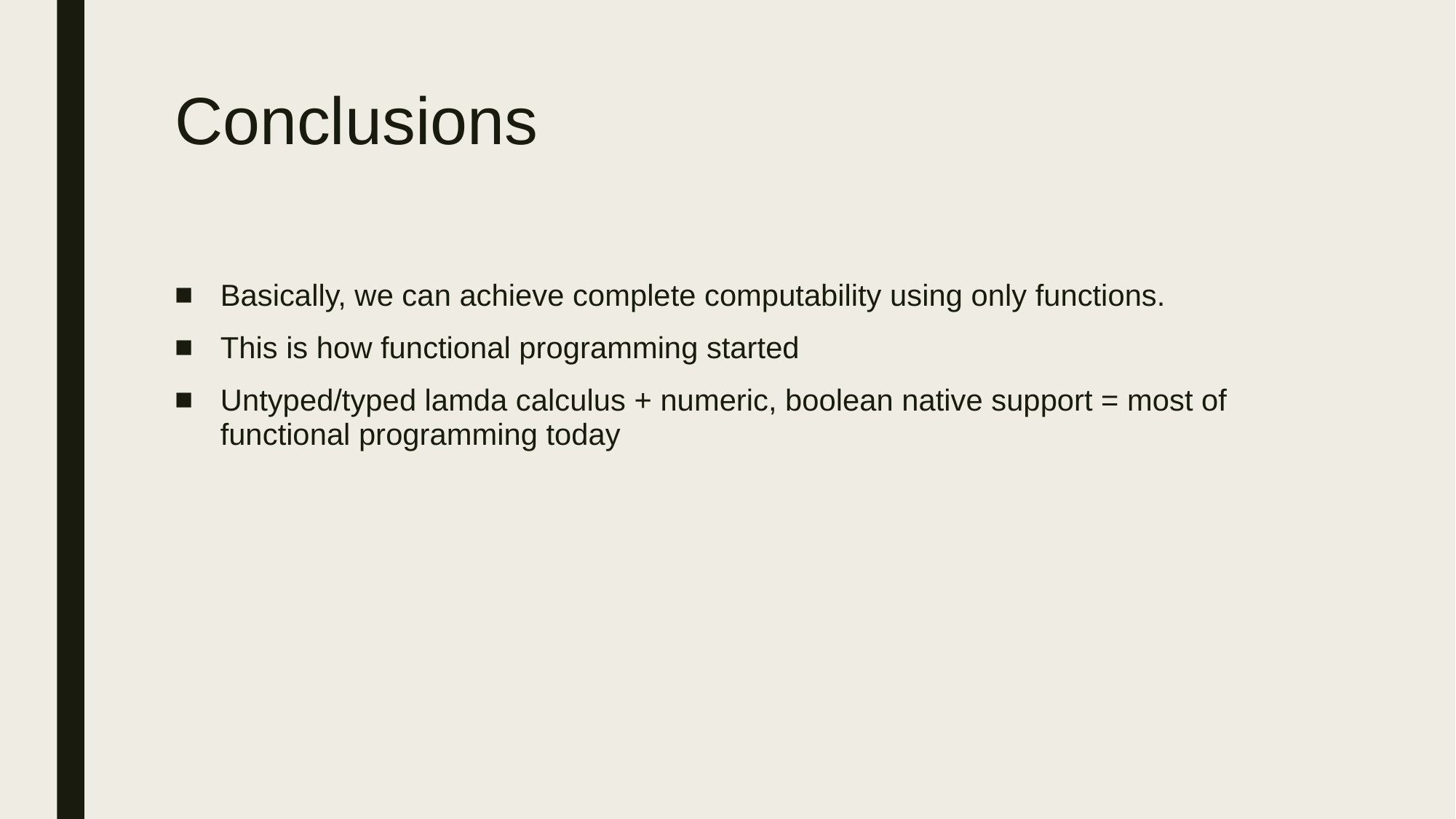

# Conclusions
Basically, we can achieve complete computability using only functions.
This is how functional programming started
Untyped/typed lamda calculus + numeric, boolean native support = most of functional programming today